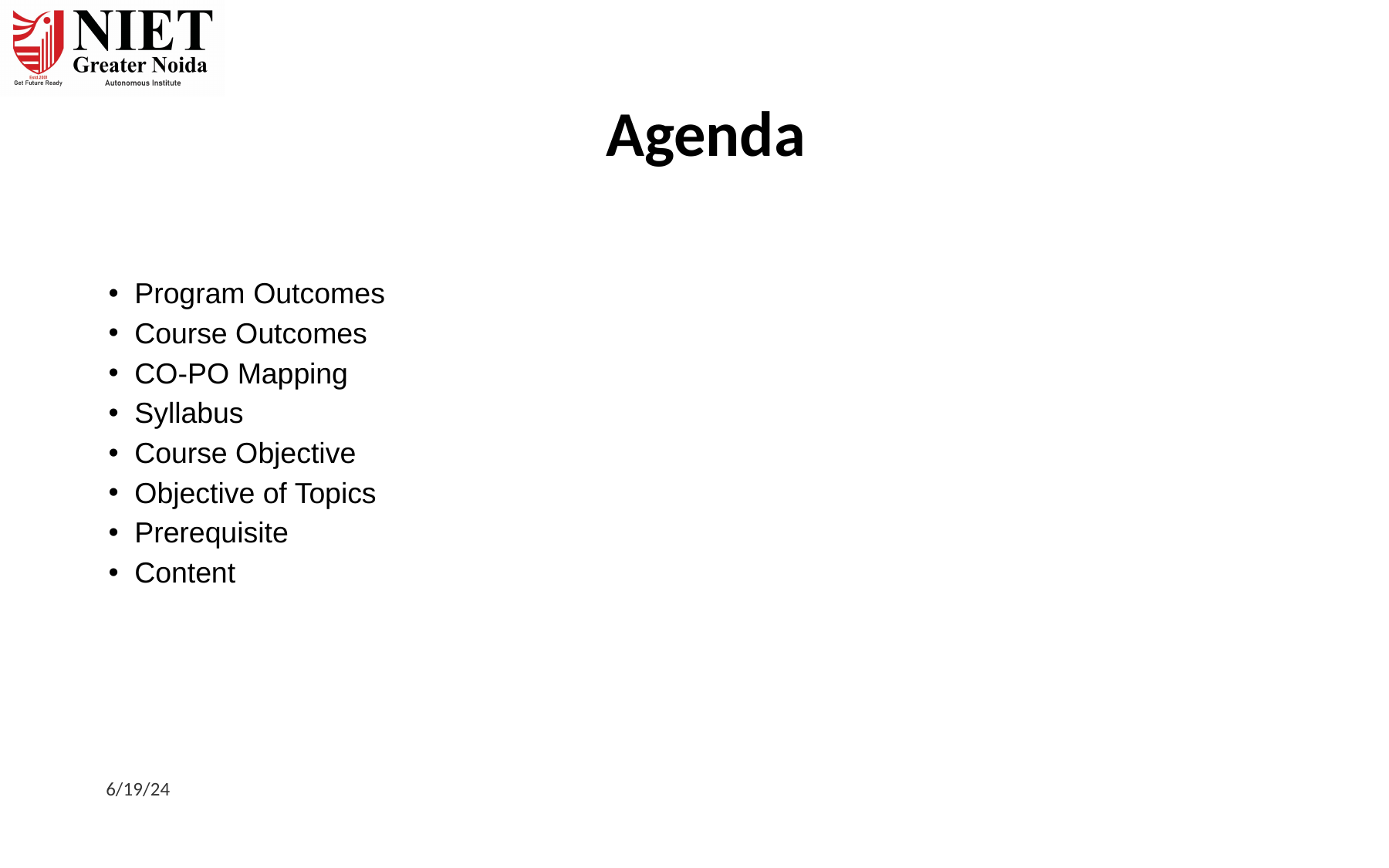

Agenda
Program Outcomes
Course Outcomes
CO-PO Mapping
Syllabus
Course Objective
Objective of Topics
Prerequisite
Content
6/19/24
2